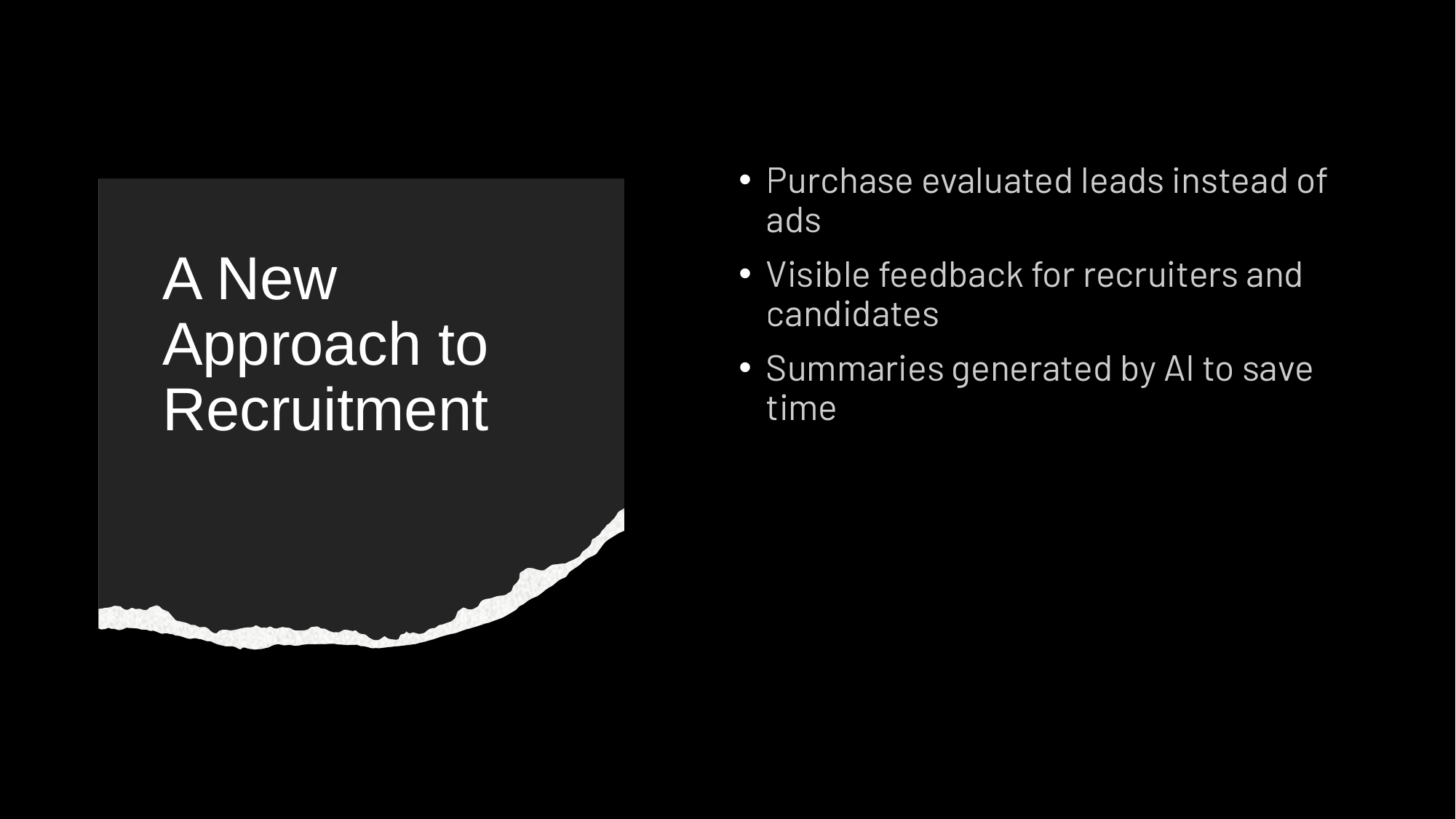

Purchase evaluated leads instead of ads
Visible feedback for recruiters and candidates
Summaries generated by AI to save time

# A New Approach to Recruitment